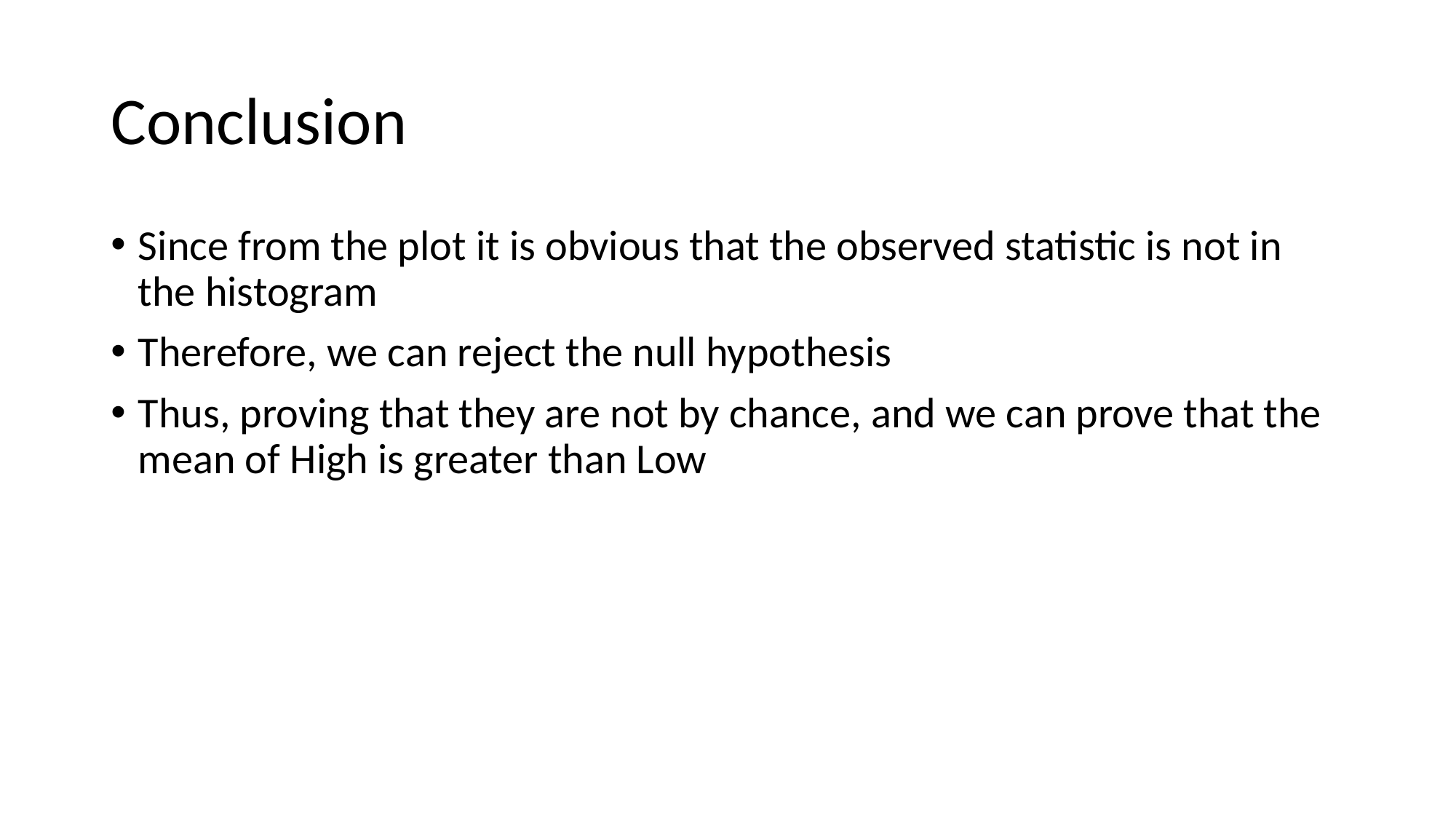

# Conclusion
Since from the plot it is obvious that the observed statistic is not in the histogram
Therefore, we can reject the null hypothesis
Thus, proving that they are not by chance, and we can prove that the mean of High is greater than Low